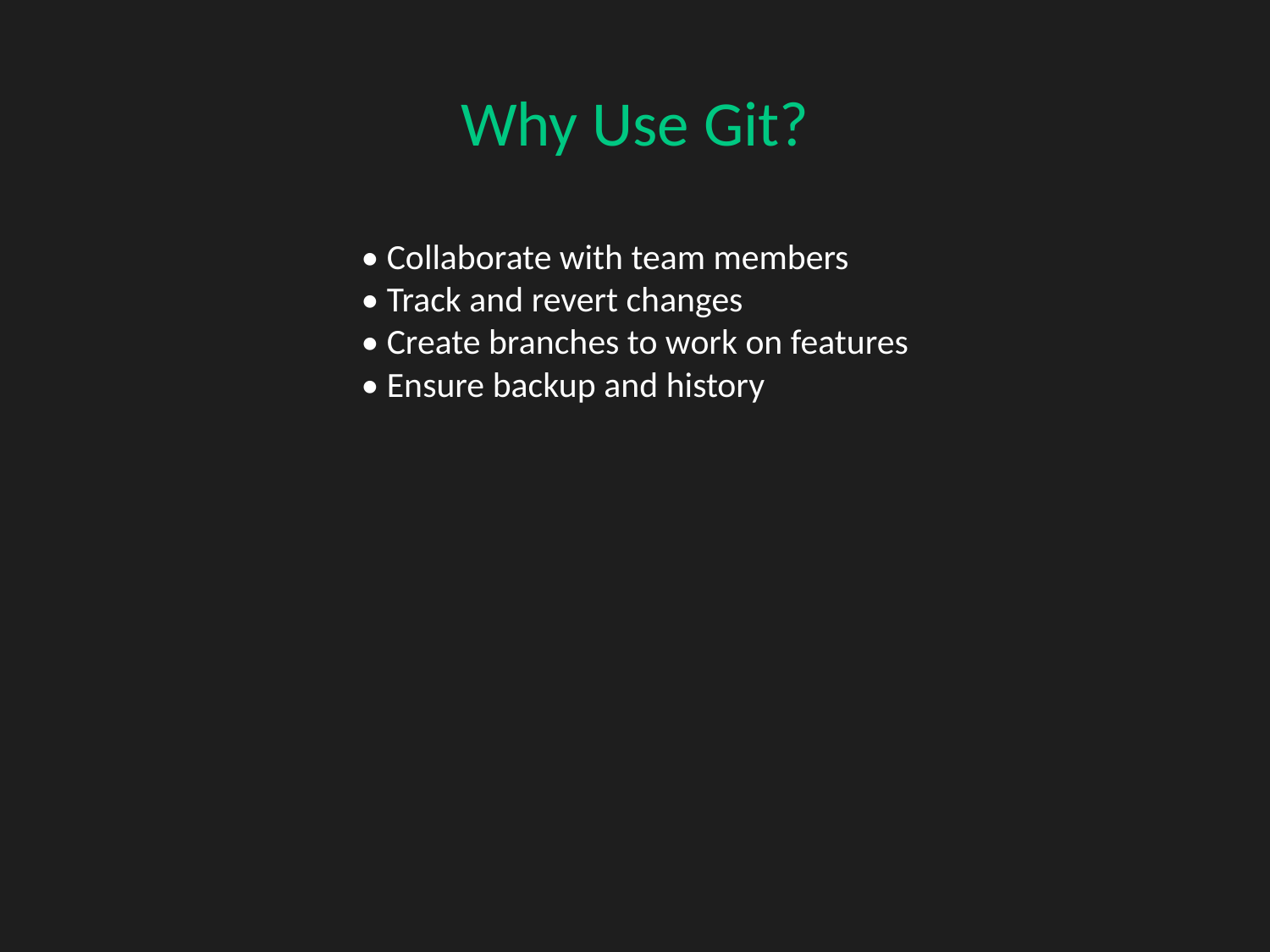

Why Use Git?
#

• Collaborate with team members
• Track and revert changes
• Create branches to work on features
• Ensure backup and history